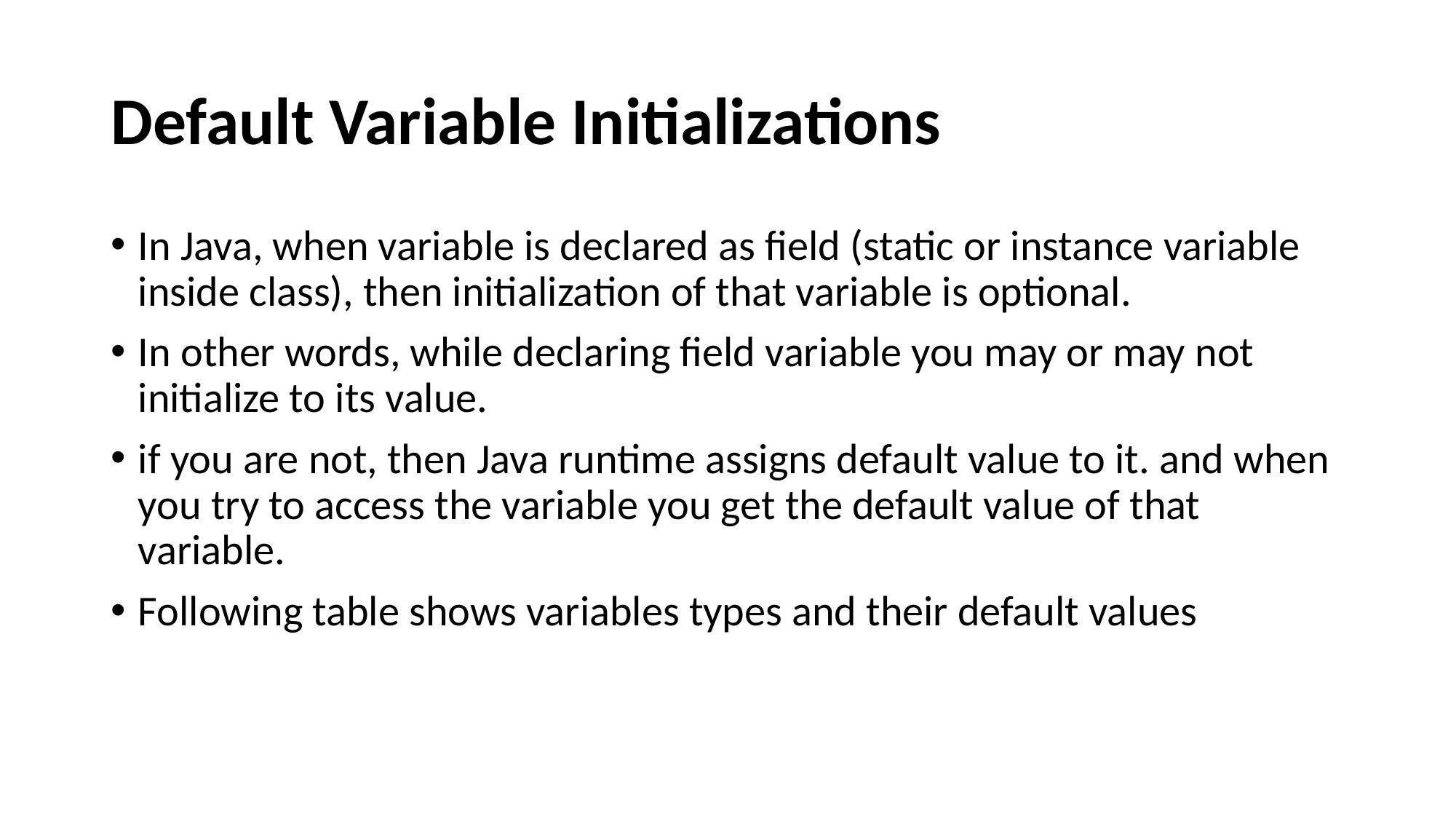

# Default Variable Initializations
In Java, when variable is declared as field (static or instance variable inside class), then initialization of that variable is optional.
In other words, while declaring field variable you may or may not initialize to its value.
if you are not, then Java runtime assigns default value to it. and when you try to access the variable you get the default value of that variable.
Following table shows variables types and their default values
53